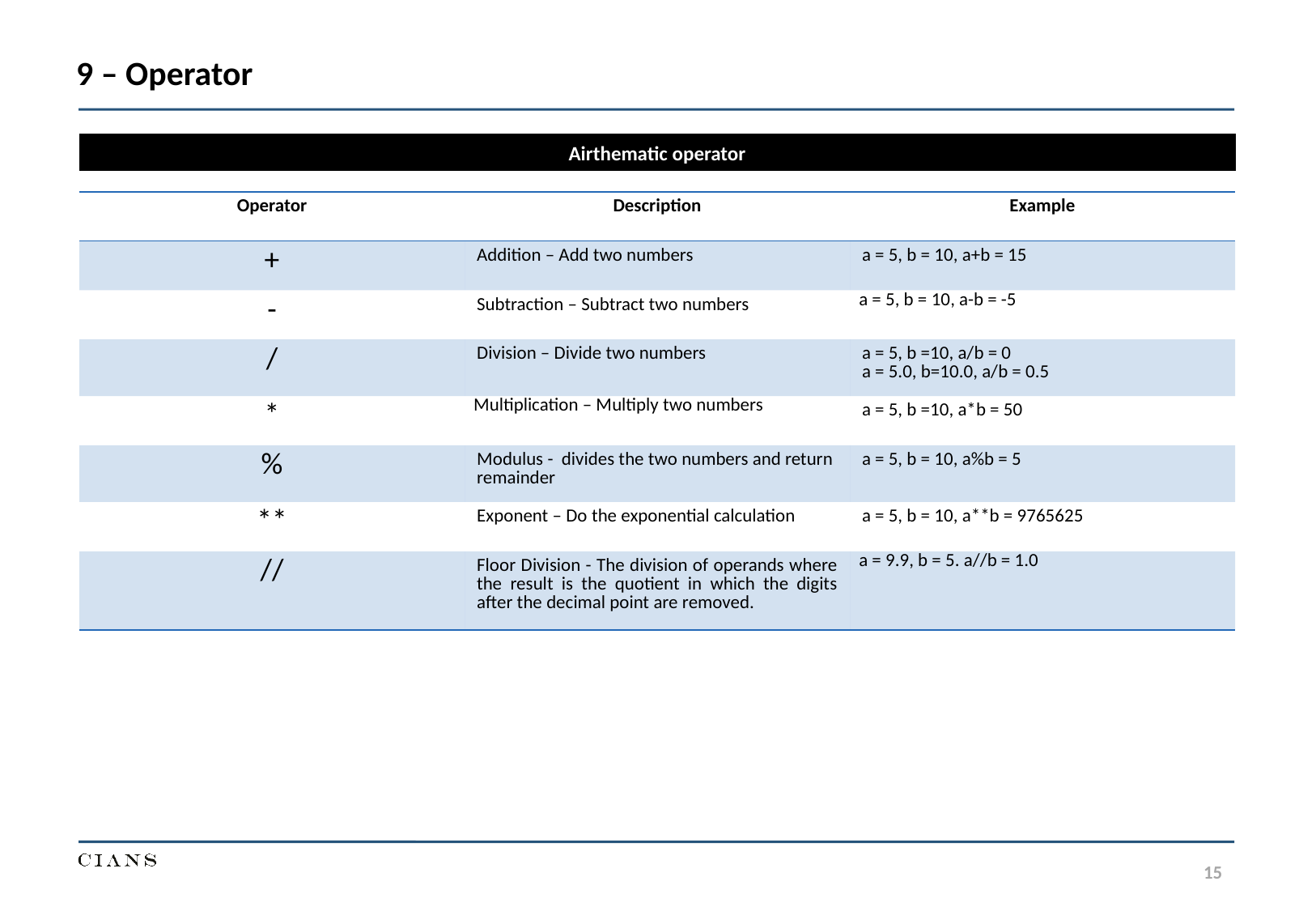

9 – Operator
Airthematic operator
| Operator | Description | Example |
| --- | --- | --- |
| + | Addition – Add two numbers | a = 5, b = 10, a+b = 15 |
| - | Subtraction – Subtract two numbers | a = 5, b = 10, a-b = -5 |
| / | Division – Divide two numbers | a = 5, b =10, a/b = 0 a = 5.0, b=10.0, a/b = 0.5 |
| \* | Multiplication – Multiply two numbers | a = 5, b =10, a\*b = 50 |
| % | Modulus - divides the two numbers and return remainder | a = 5, b = 10, a%b = 5 |
| \*\* | Exponent – Do the exponential calculation | a = 5, b = 10, a\*\*b = 9765625 |
| // | Floor Division - The division of operands where the result is the quotient in which the digits after the decimal point are removed. | a = 9.9, b = 5. a//b = 1.0 |